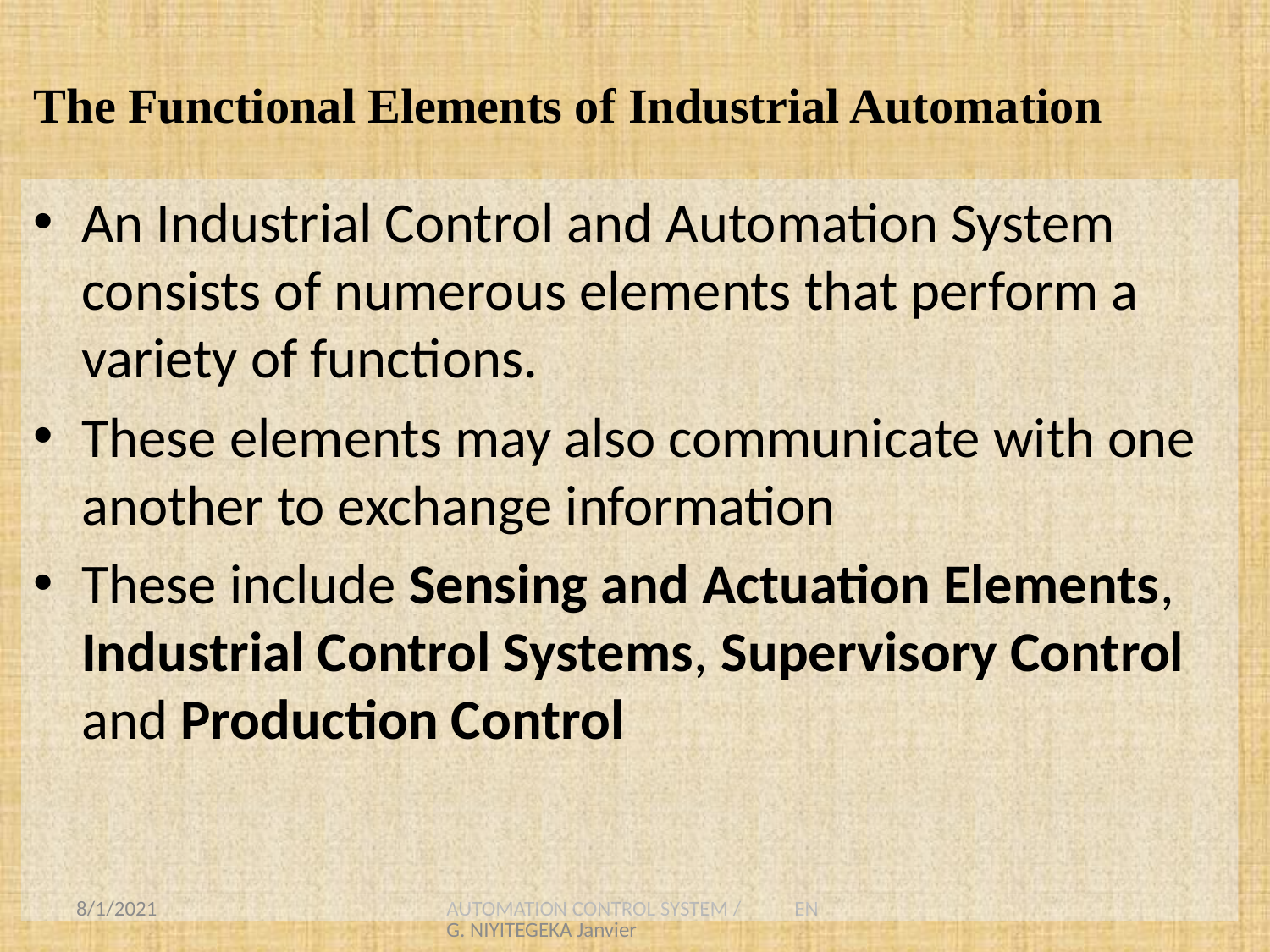

# The Functional Elements of Industrial Automation
An Industrial Control and Automation System consists of numerous elements that perform a variety of functions.
These elements may also communicate with one another to exchange information
These include Sensing and Actuation Elements, Industrial Control Systems, Supervisory Control and Production Control

8/1/2021
AUTOMATION CONTROL SYSTEM /           ENG. NIYITEGEKA Janvier